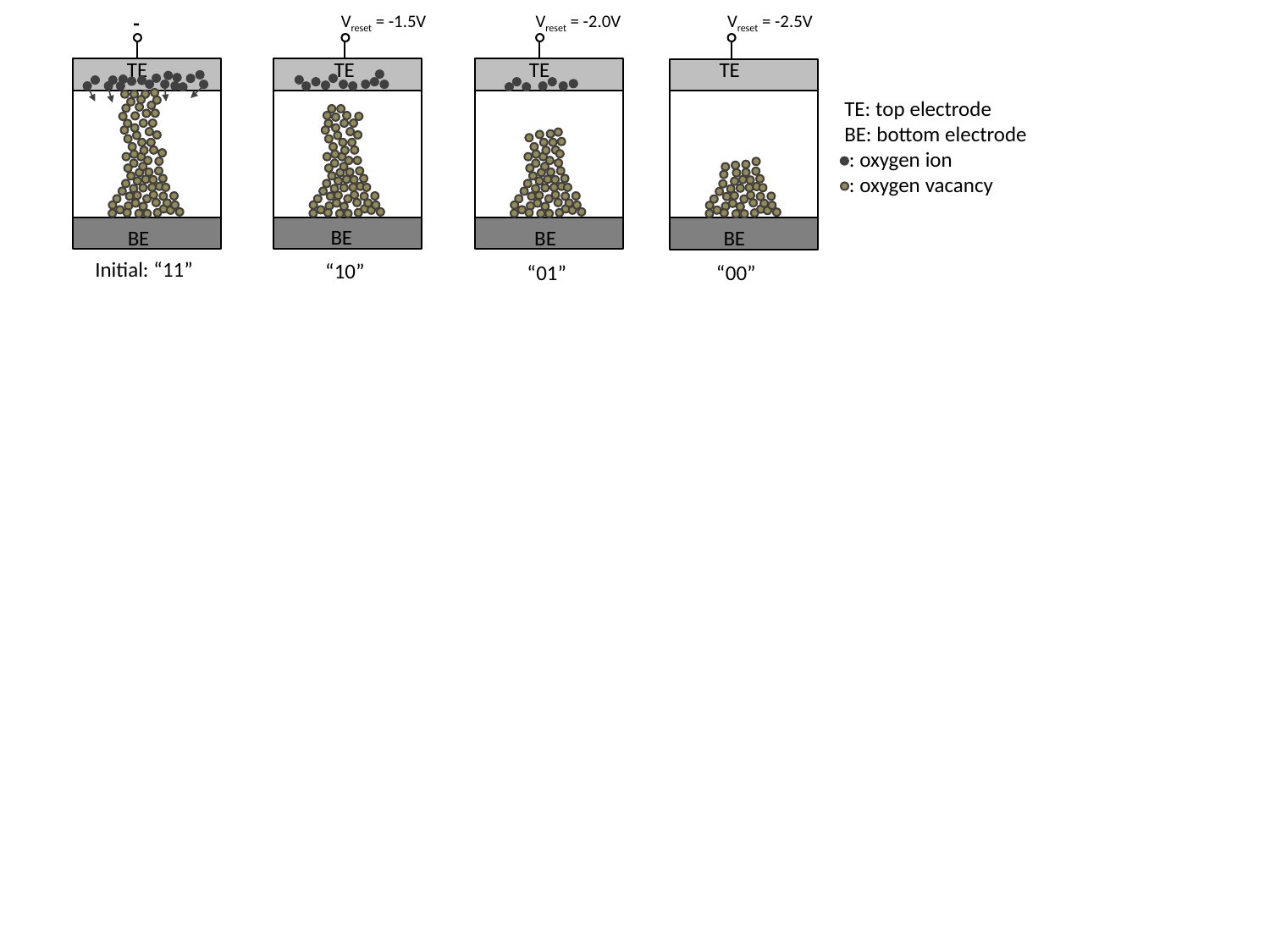

-
Vreset = -1.5V
Vreset = -2.0V
Vreset = -2.5V

TE
TE
TE
TE

TE: top electrode
BE: bottom electrode
 : oxygen ion
 : oxygen vacancy

BE
BE
BE
BE
Initial: “11”
          “10”
          “01”
          “00”